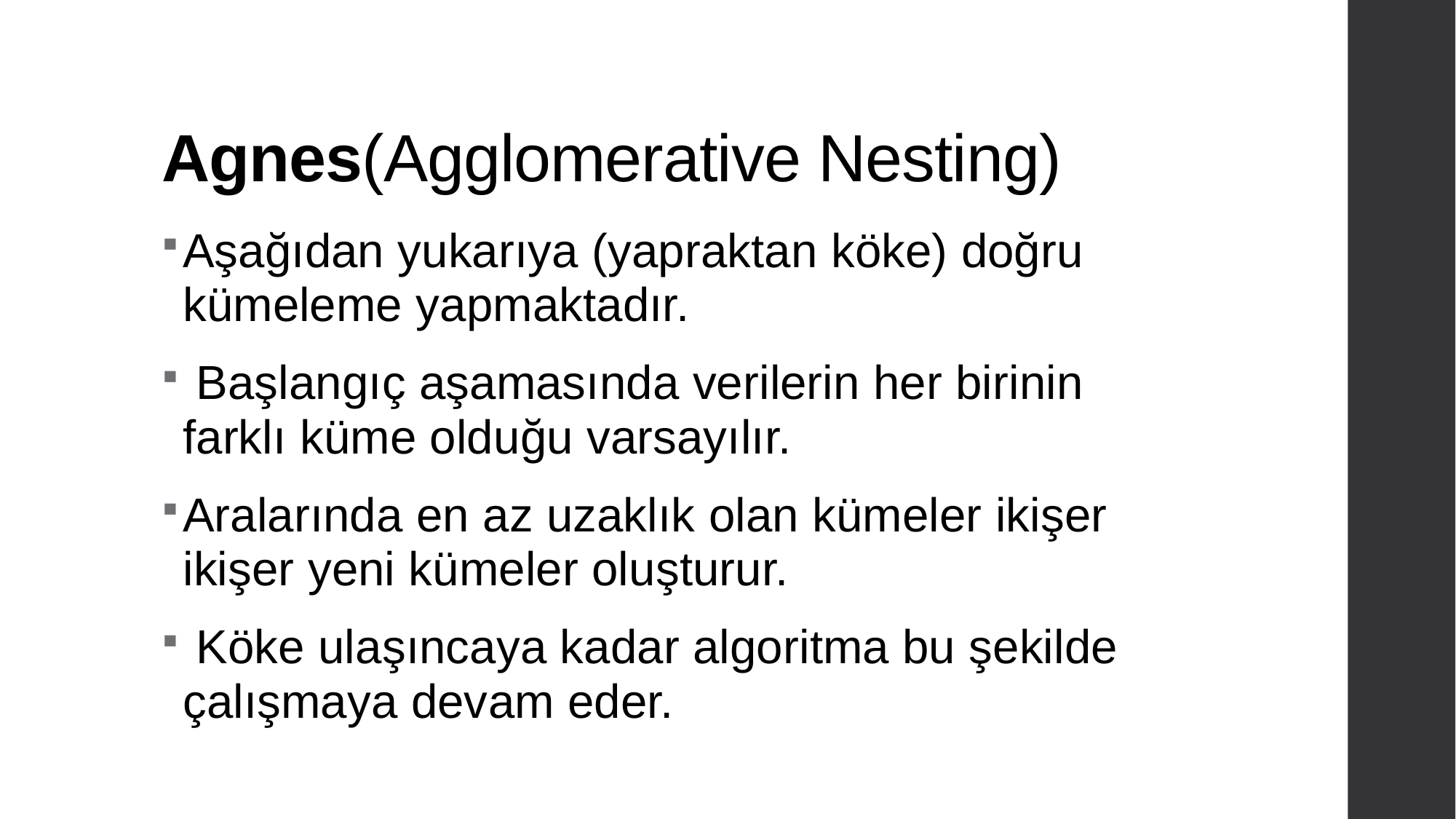

# Agnes(Agglomerative Nesting)
Aşağıdan yukarıya (yapraktan köke) doğru kümeleme yapmaktadır.
 Başlangıç aşamasında verilerin her birinin farklı küme olduğu varsayılır.
Aralarında en az uzaklık olan kümeler ikişer ikişer yeni kümeler oluşturur.
 Köke ulaşıncaya kadar algoritma bu şekilde çalışmaya devam eder.